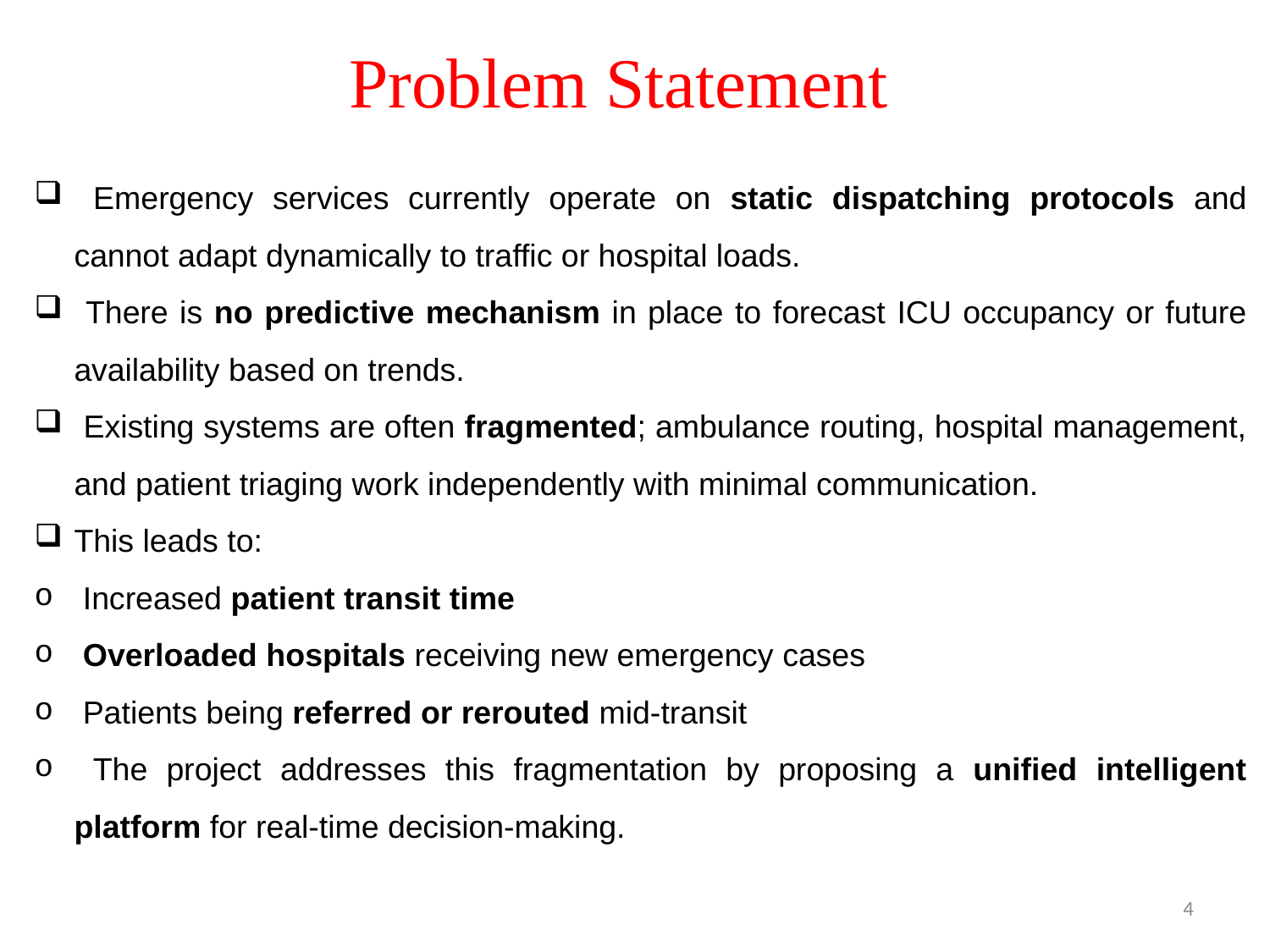

# Problem Statement
 Emergency services currently operate on static dispatching protocols and cannot adapt dynamically to traffic or hospital loads.
 There is no predictive mechanism in place to forecast ICU occupancy or future availability based on trends.
 Existing systems are often fragmented; ambulance routing, hospital management, and patient triaging work independently with minimal communication.
This leads to:
 Increased patient transit time
 Overloaded hospitals receiving new emergency cases
 Patients being referred or rerouted mid-transit
 The project addresses this fragmentation by proposing a unified intelligent platform for real-time decision-making.
4